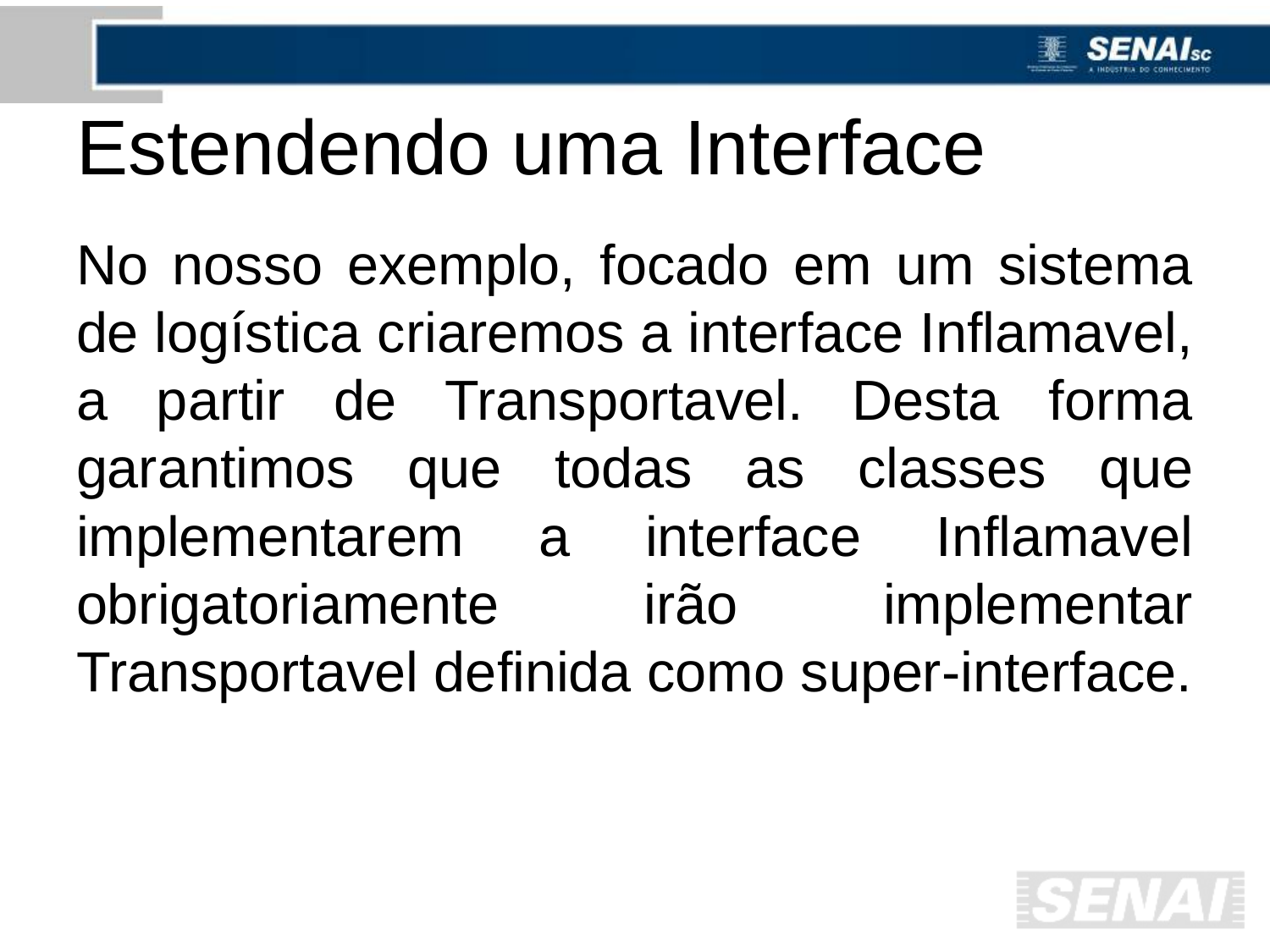

# Estendendo uma Interface
No nosso exemplo, focado em um sistema de logística criaremos a interface Inflamavel, a partir de Transportavel. Desta forma garantimos que todas as classes que implementarem a interface Inflamavel obrigatoriamente irão implementar Transportavel definida como super-interface.